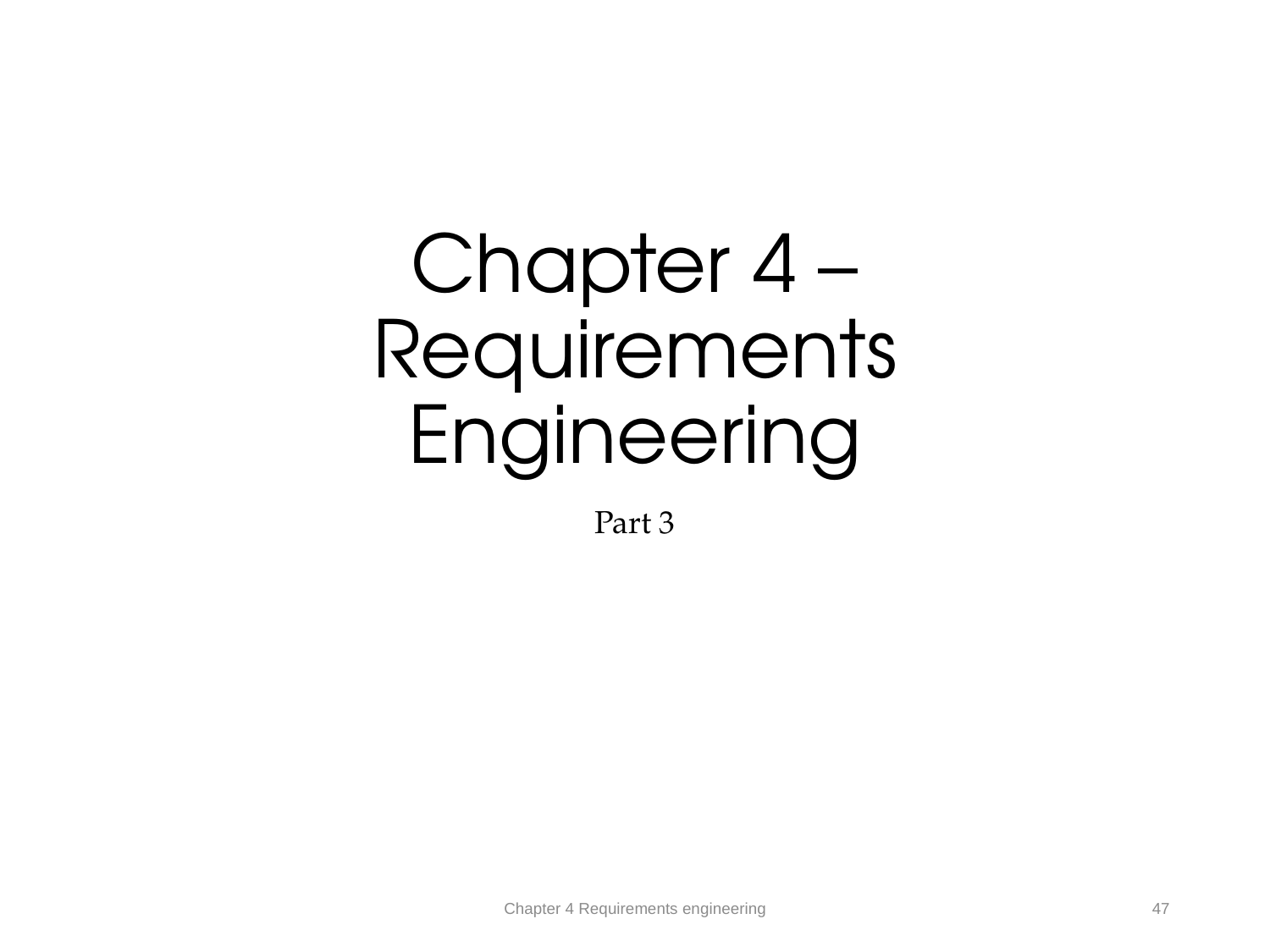

# Chapter 4 – Requirements Engineering
Part 3
Chapter 4 Requirements engineering
47